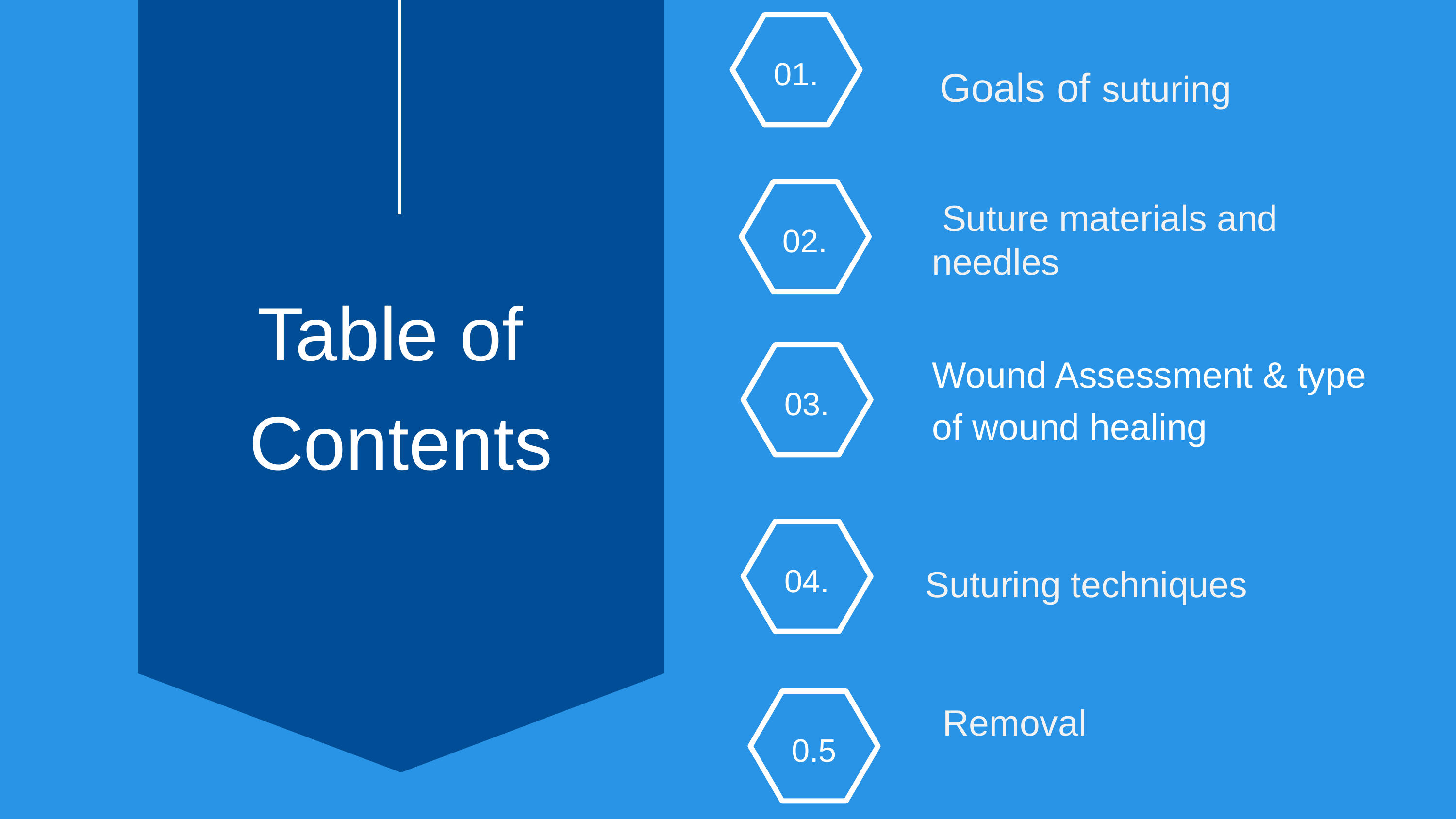

01.
Goals of suturing

02.
 Suture materials and needles

Table of
Contents

03.
Wound Assessment & type of wound healing

04.
Suturing techniques

0.5
Removal